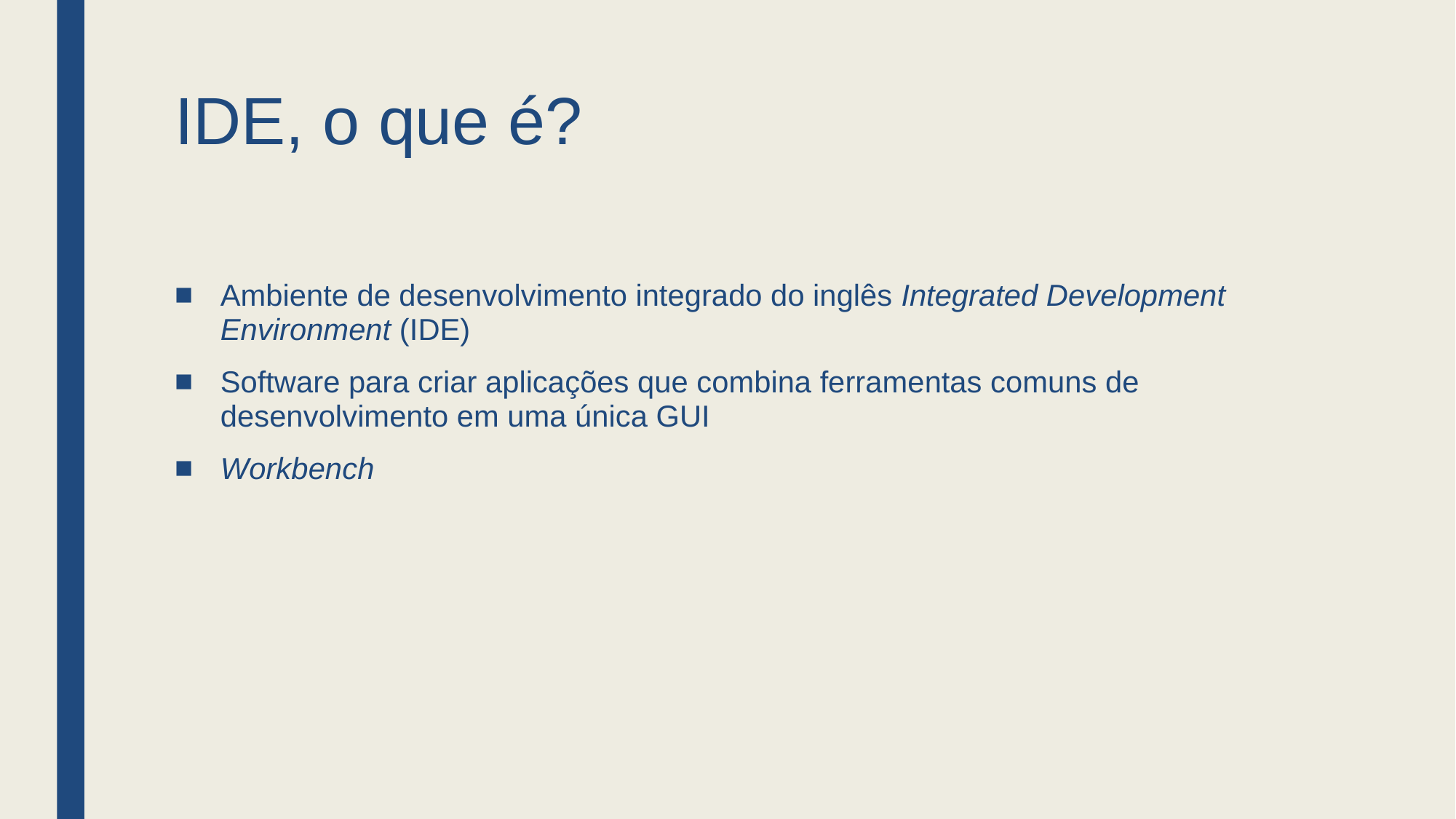

# IDE, o que é?
Ambiente de desenvolvimento integrado do inglês Integrated Development Environment (IDE)
Software para criar aplicações que combina ferramentas comuns de desenvolvimento em uma única GUI
Workbench